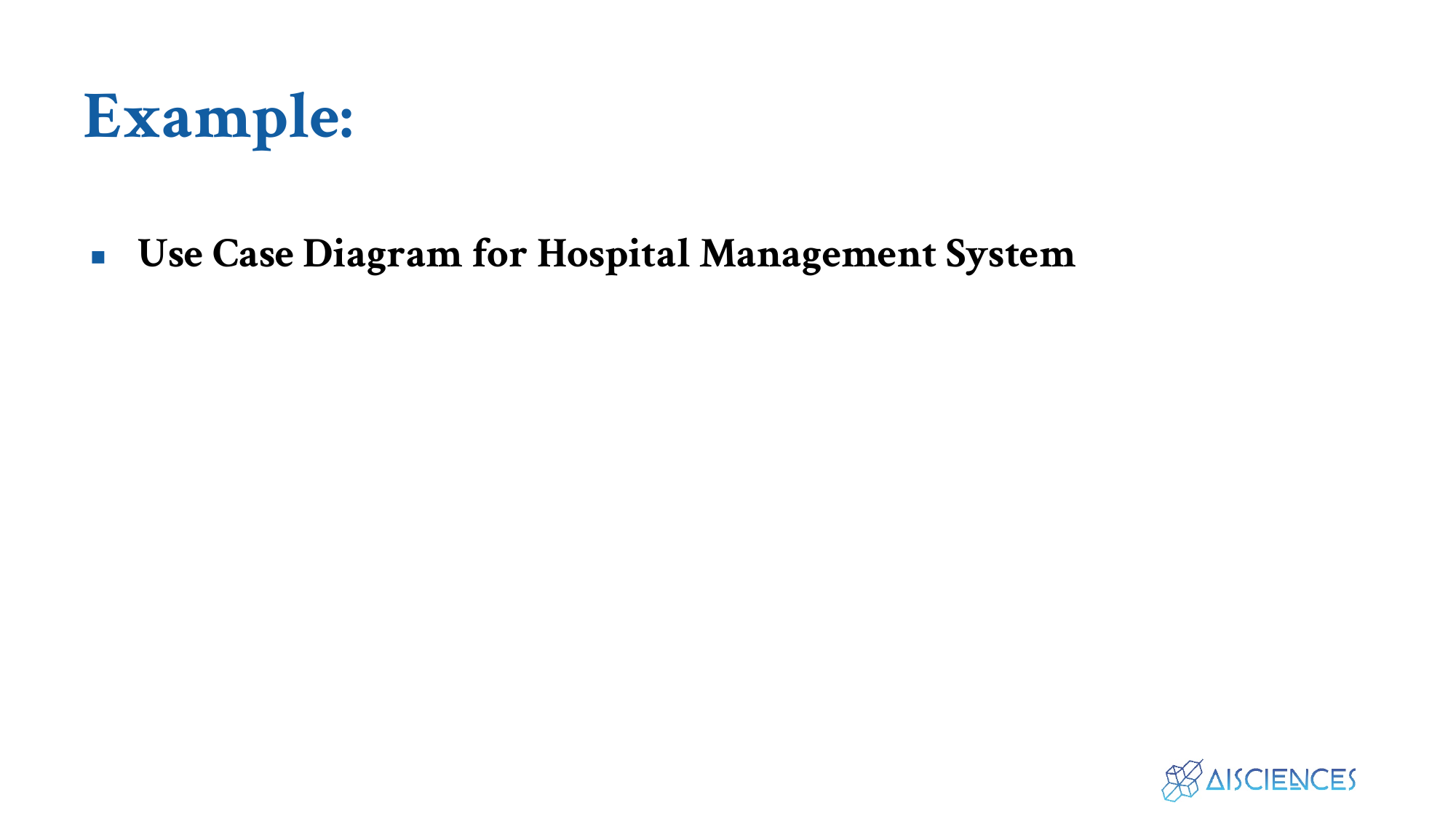

# Example:
Use Case Diagram for Hospital Management System